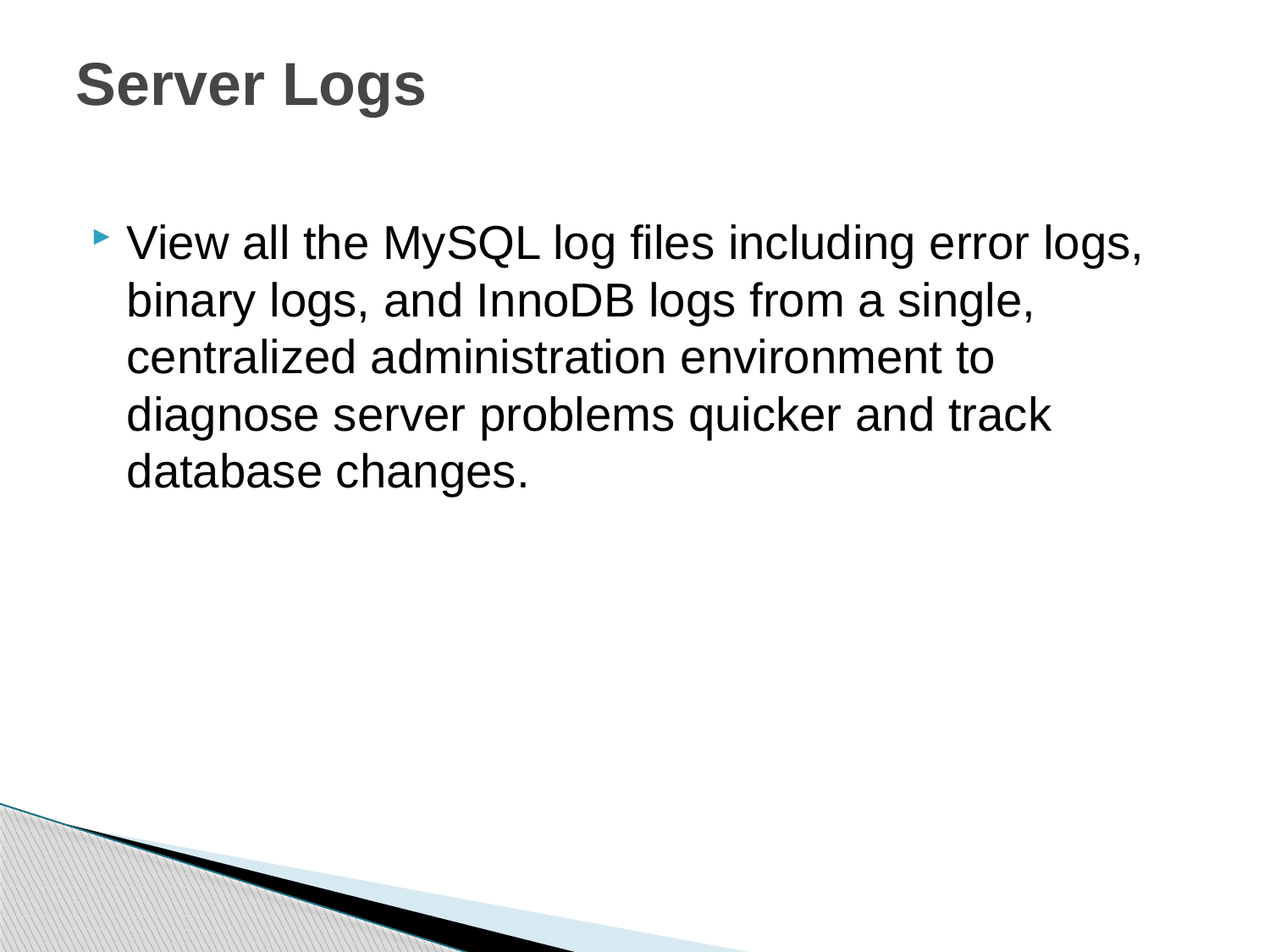

# Server Logs
View all the MySQL log files including error logs, binary logs, and InnoDB logs from a single, centralized administration environment to diagnose server problems quicker and track database changes.